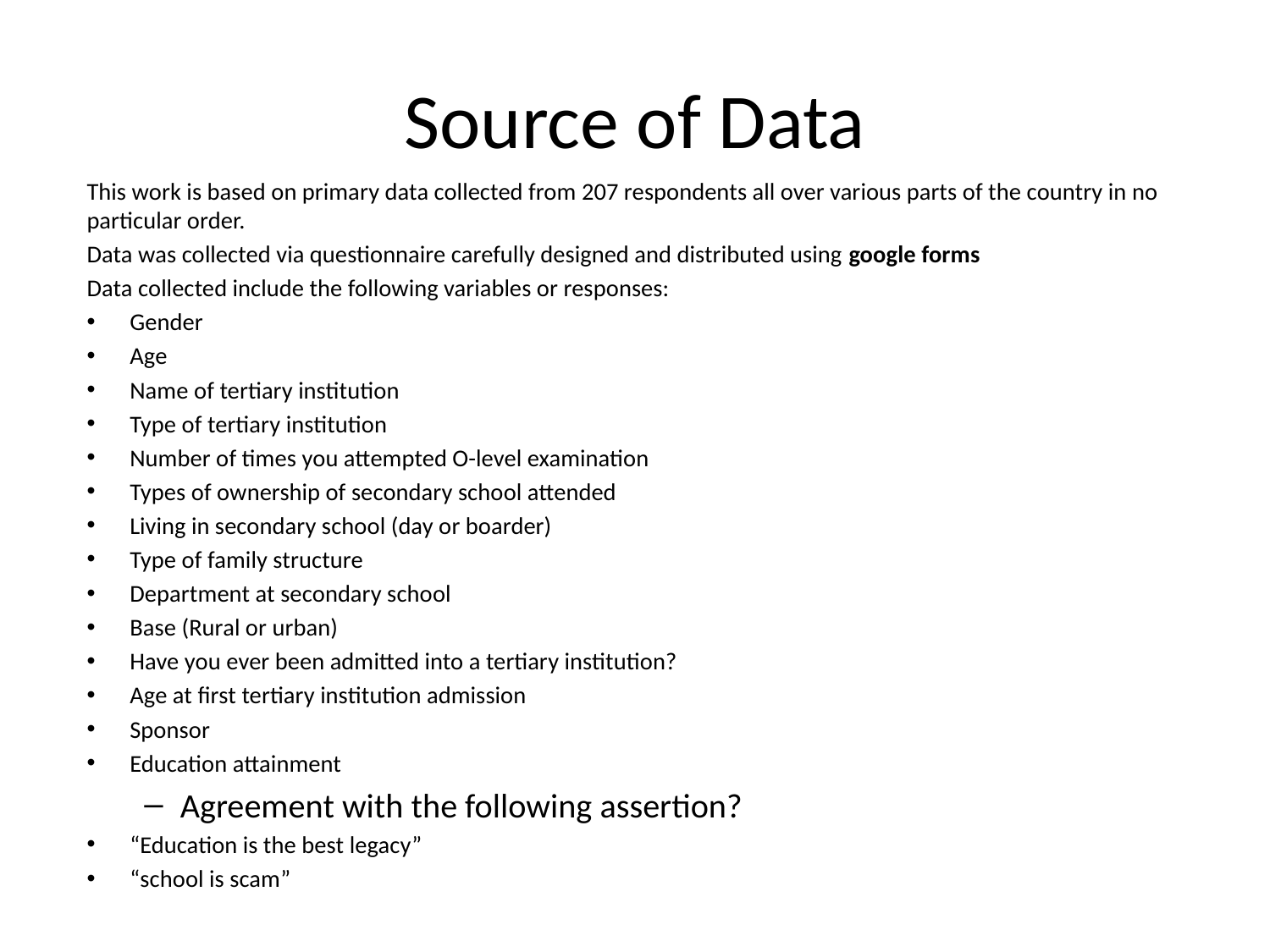

# Source of Data
This work is based on primary data collected from 207 respondents all over various parts of the country in no particular order.
Data was collected via questionnaire carefully designed and distributed using google forms
Data collected include the following variables or responses:
Gender
Age
Name of tertiary institution
Type of tertiary institution
Number of times you attempted O-level examination
Types of ownership of secondary school attended
Living in secondary school (day or boarder)
Type of family structure
Department at secondary school
Base (Rural or urban)
Have you ever been admitted into a tertiary institution?
Age at first tertiary institution admission
Sponsor
Education attainment
Agreement with the following assertion?
“Education is the best legacy”
“school is scam”